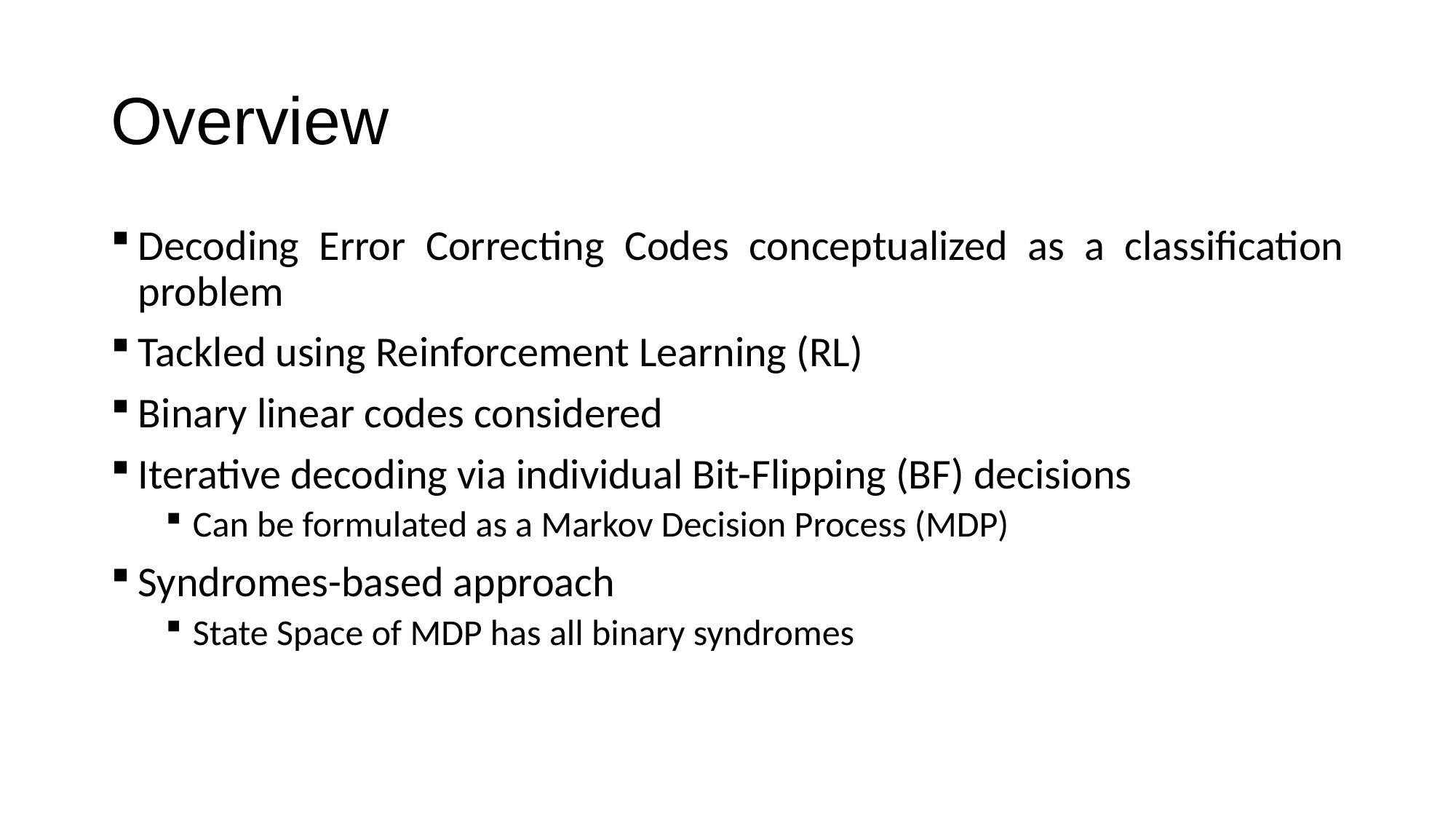

# Overview
Decoding Error Correcting Codes conceptualized as a classification problem
Tackled using Reinforcement Learning (RL)
Binary linear codes considered
Iterative decoding via individual Bit-Flipping (BF) decisions
Can be formulated as a Markov Decision Process (MDP)
Syndromes-based approach
State Space of MDP has all binary syndromes